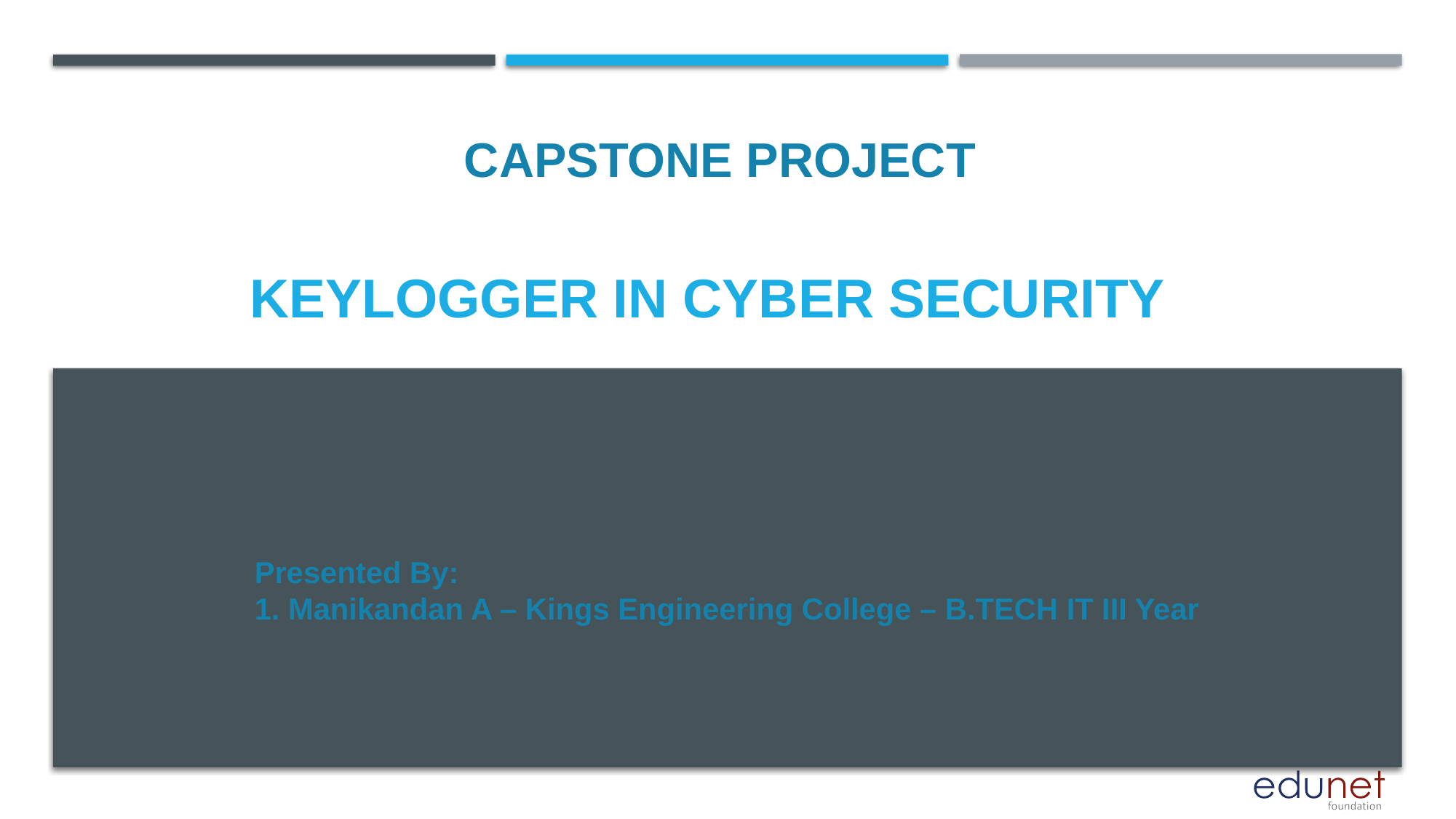

CAPSTONE PROJECT
# Keylogger in cyber security
Presented By:
1. Manikandan A – Kings Engineering College – B.TECH IT III Year